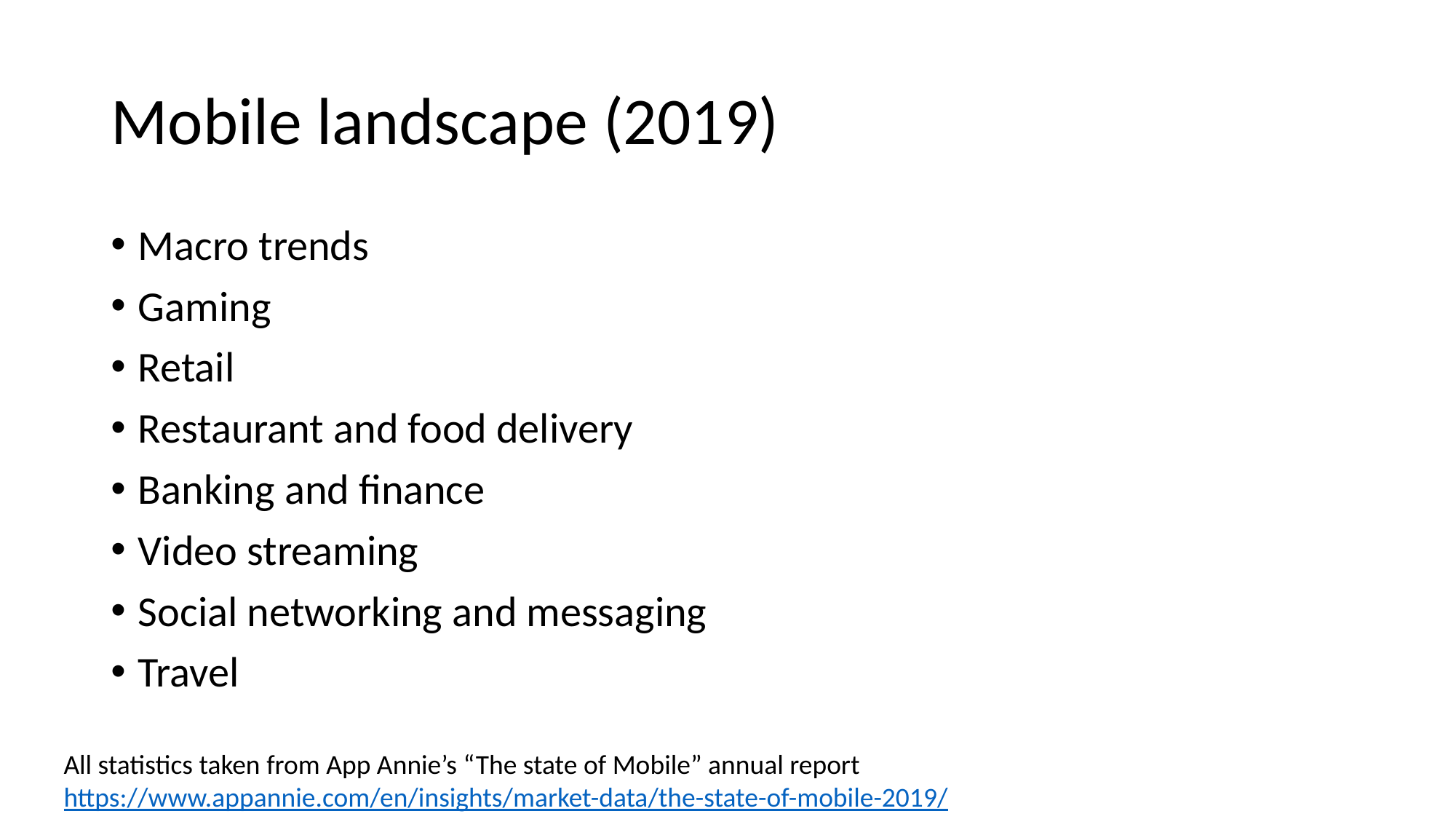

# Mobile landscape (2019)
Macro trends
Gaming
Retail
Restaurant and food delivery
Banking and finance
Video streaming
Social networking and messaging
Travel

All statistics taken from App Annie’s “The state of Mobile” annual report https://www.appannie.com/en/insights/market-data/the-state-of-mobile-2019/